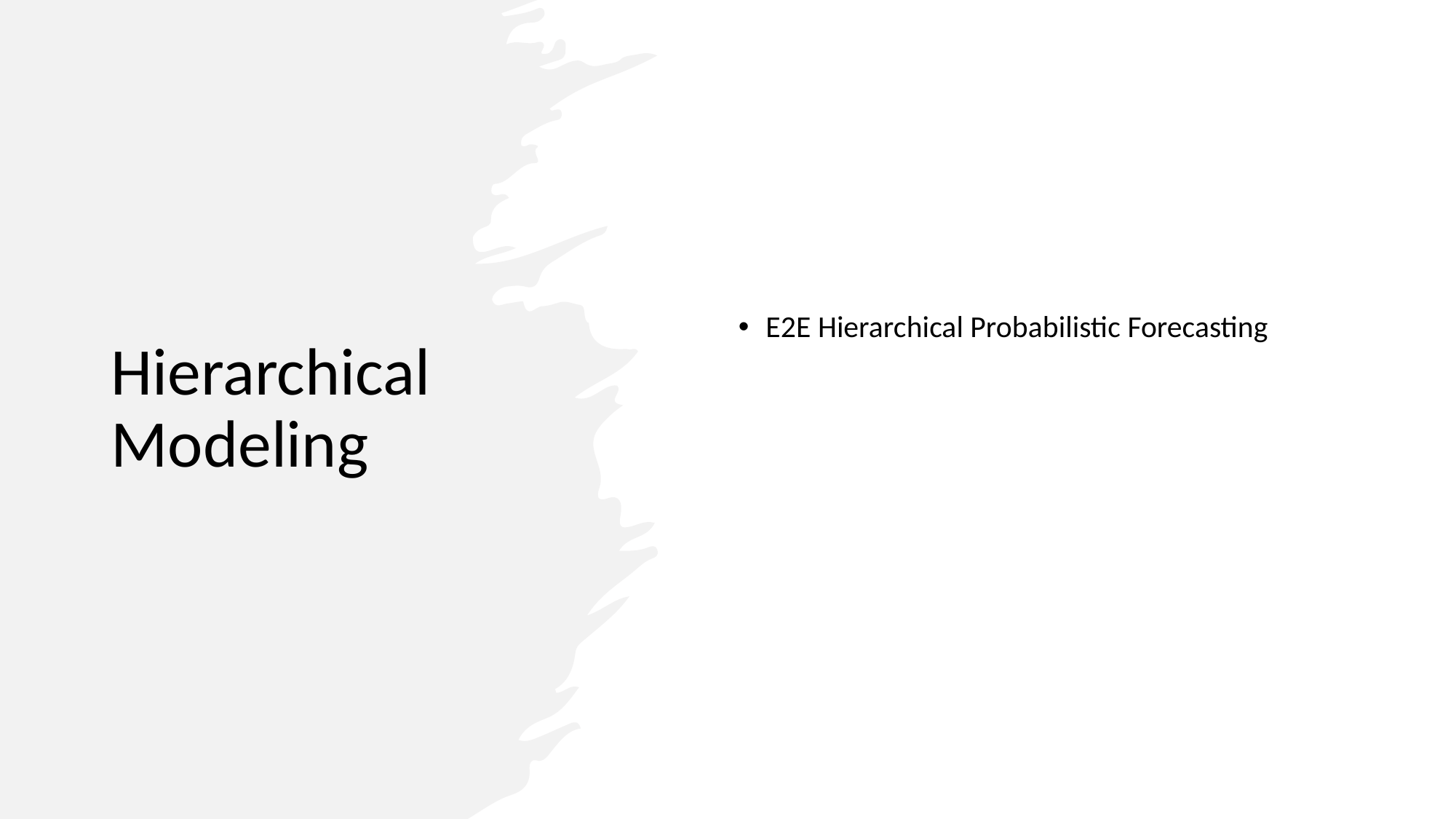

# Hierarchical Modeling
E2E Hierarchical Probabilistic Forecasting